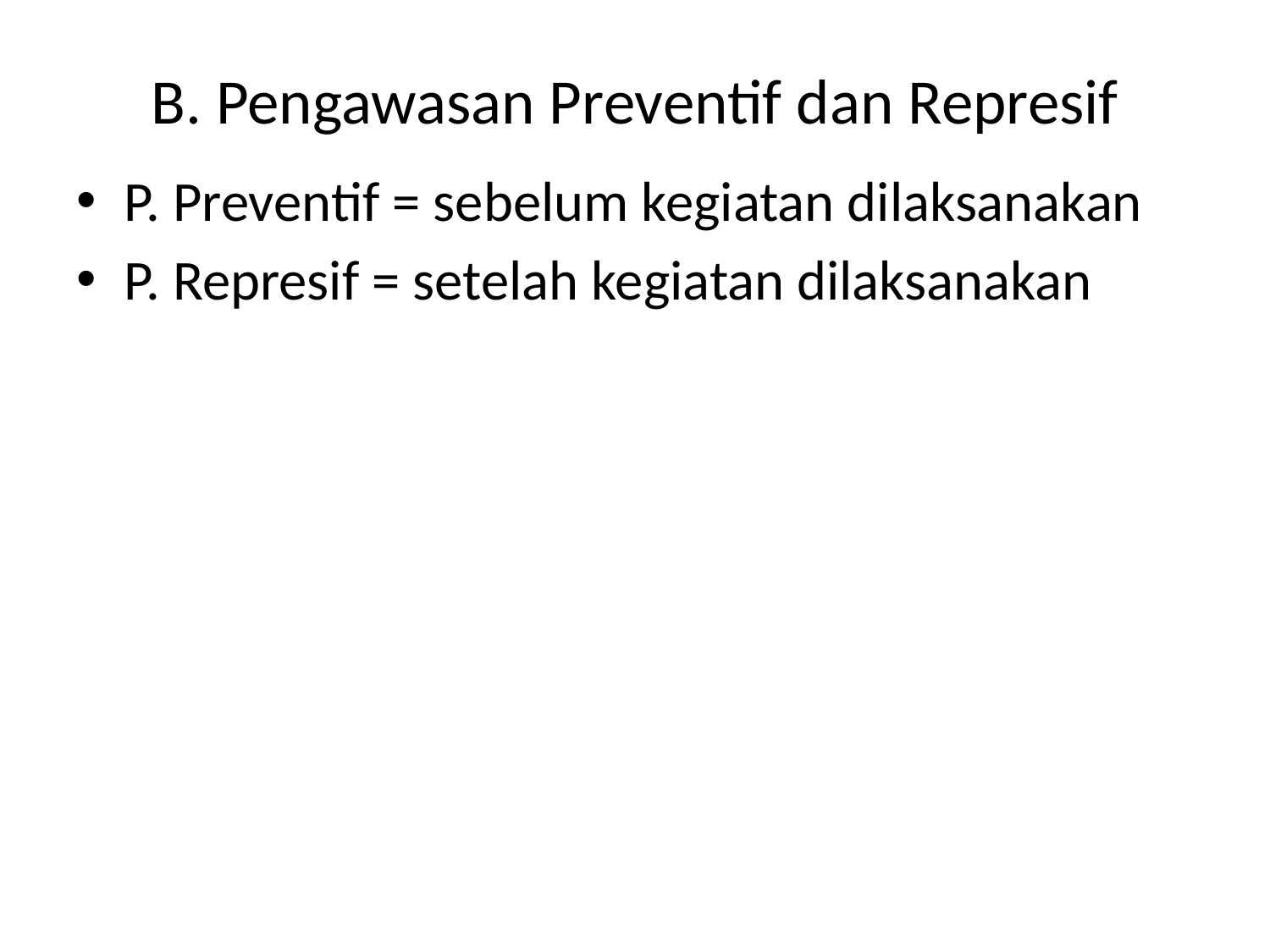

# B. Pengawasan Preventif dan Represif
P. Preventif = sebelum kegiatan dilaksanakan
P. Represif = setelah kegiatan dilaksanakan